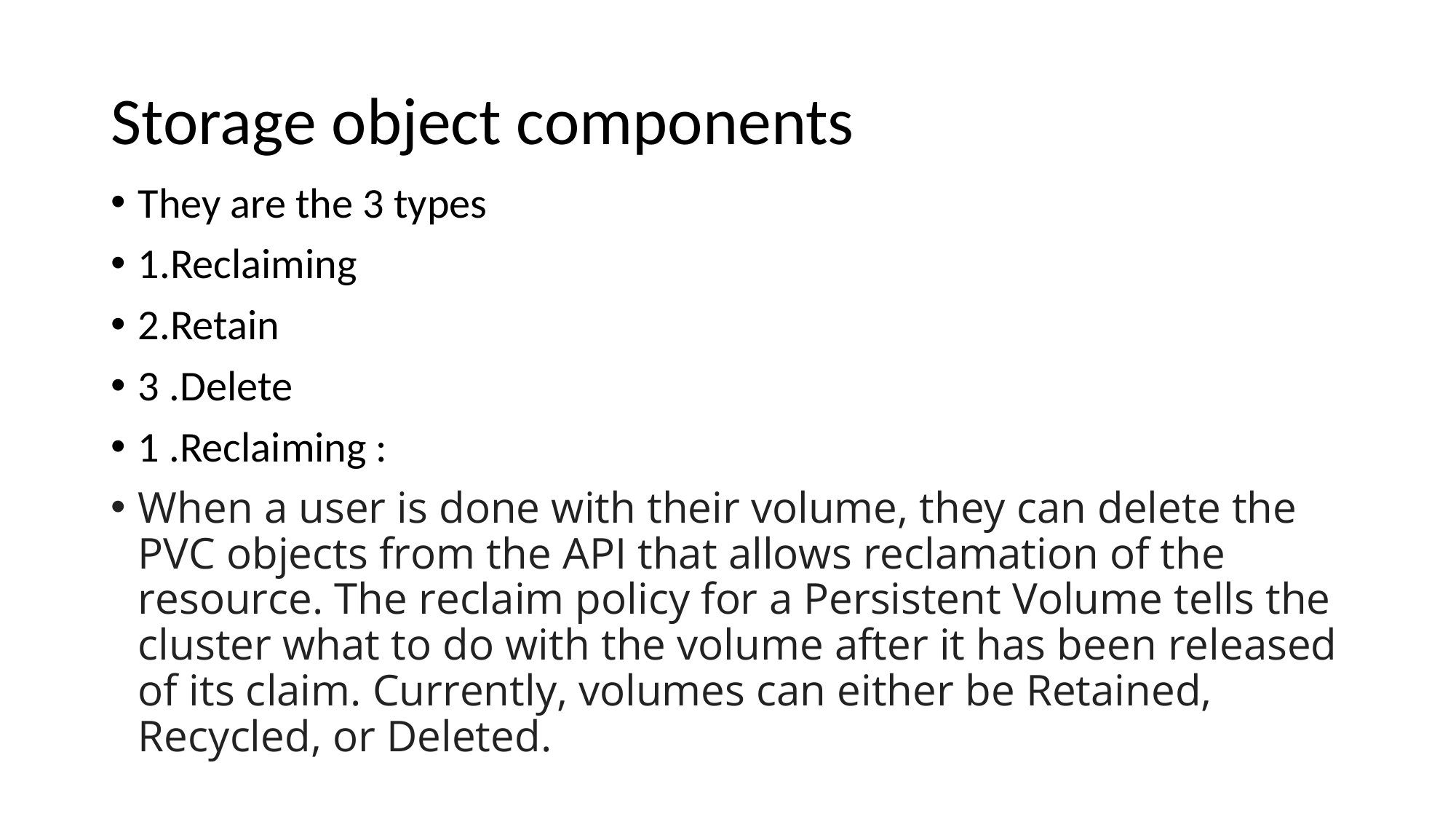

# Storage object components
They are the 3 types
1.Reclaiming
2.Retain
3 .Delete
1 .Reclaiming :
When a user is done with their volume, they can delete the PVC objects from the API that allows reclamation of the resource. The reclaim policy for a Persistent Volume tells the cluster what to do with the volume after it has been released of its claim. Currently, volumes can either be Retained, Recycled, or Deleted.